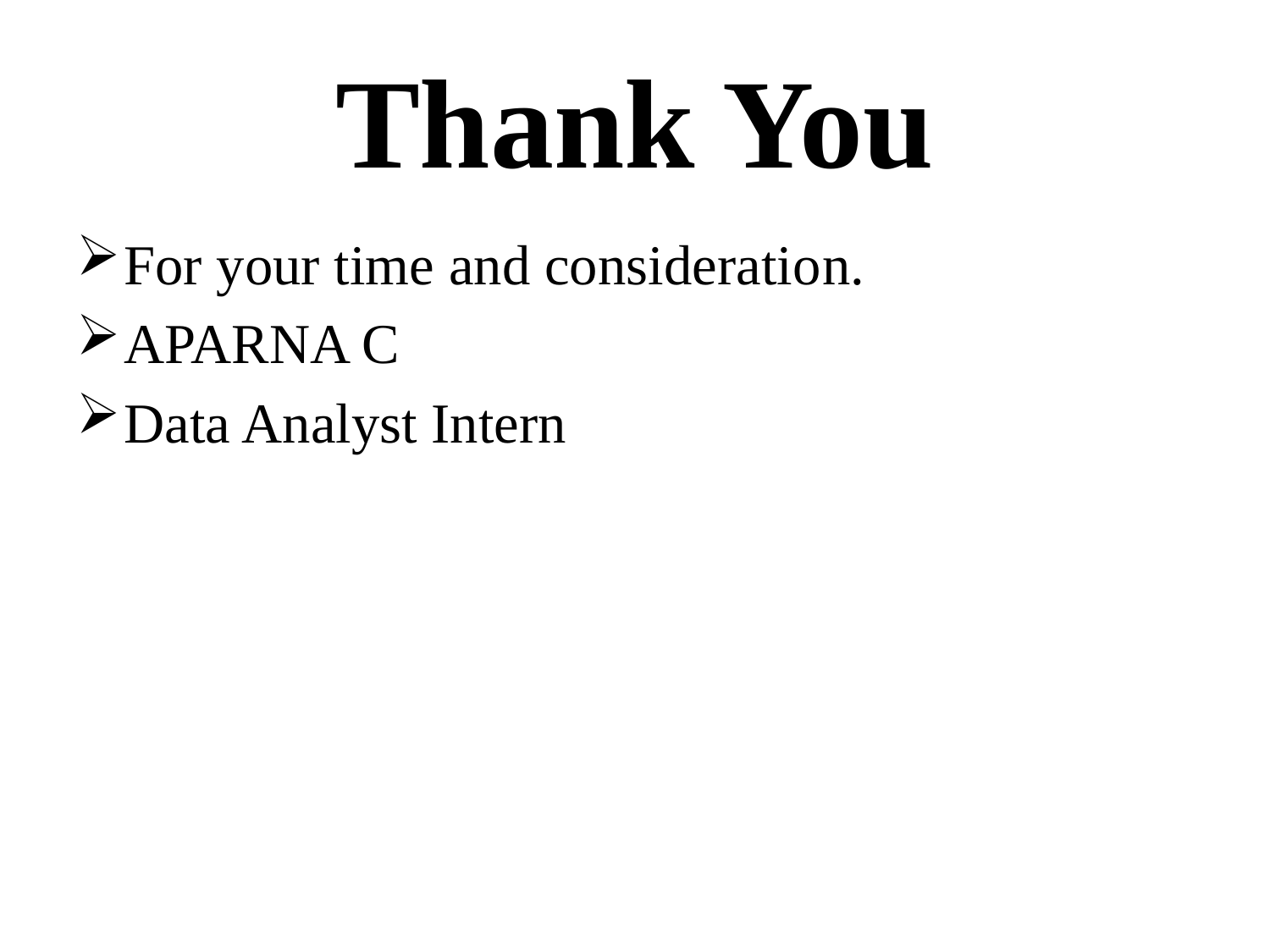

# Thank You
For your time and consideration.
APARNA C
Data Analyst Intern